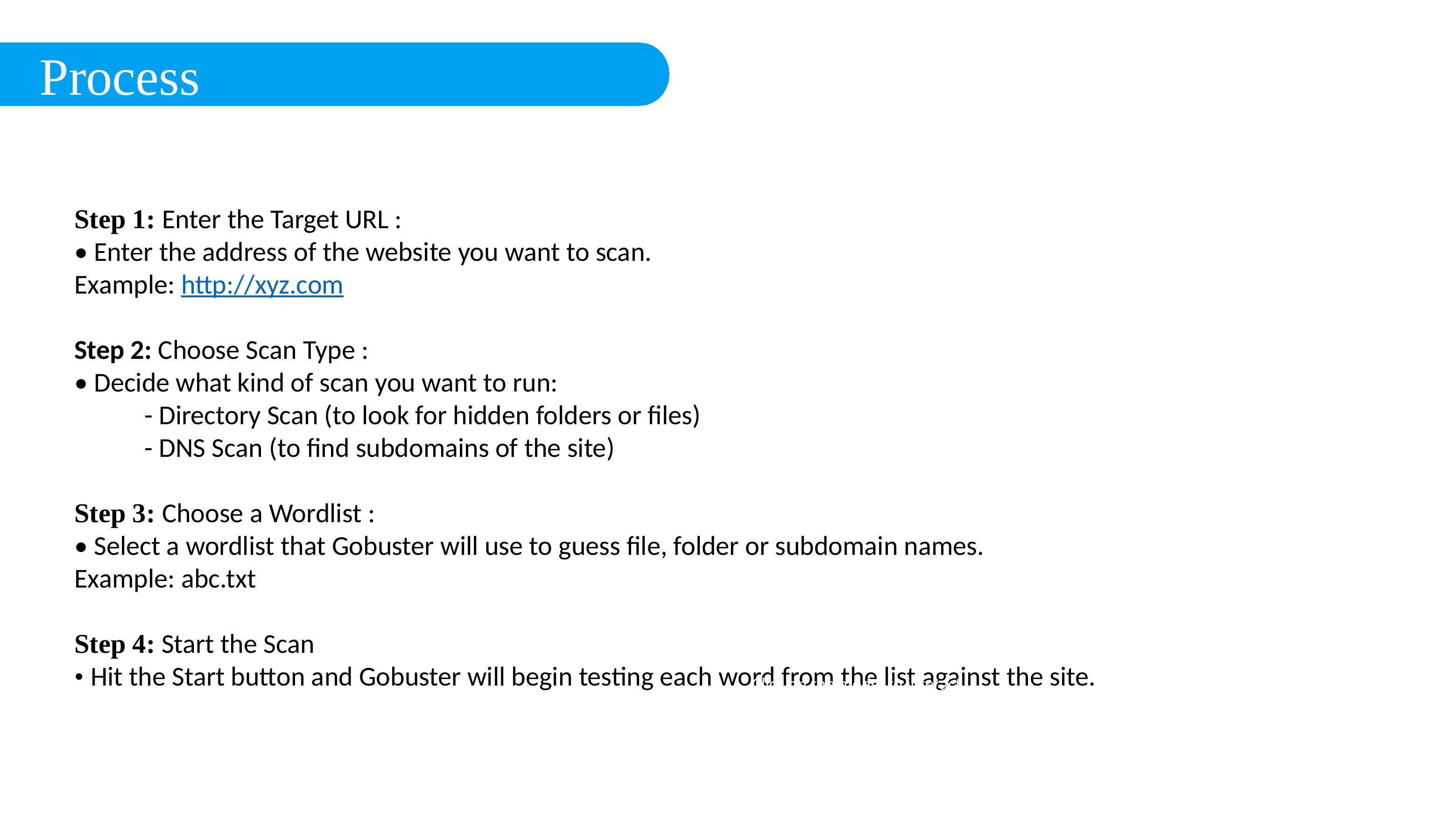

Process

Step 1: Enter the Target URL :
• Enter the address of the website you want to scan.
Example: http://xyz.com

Step 2: Choose Scan Type :
• Decide what kind of scan you want to run:
	- Directory Scan (to look for hidden folders or files)
	- DNS Scan (to find subdomains of the site)
Step 3: Choose a Wordlist :
• Select a wordlist that Gobuster will use to guess file, folder or subdomain names.
Example: abc.txt

Step 4: Start the Scan
• Hit the Start button and Gobuster will begin testing each word from the list against the site.

Click on the model to interact